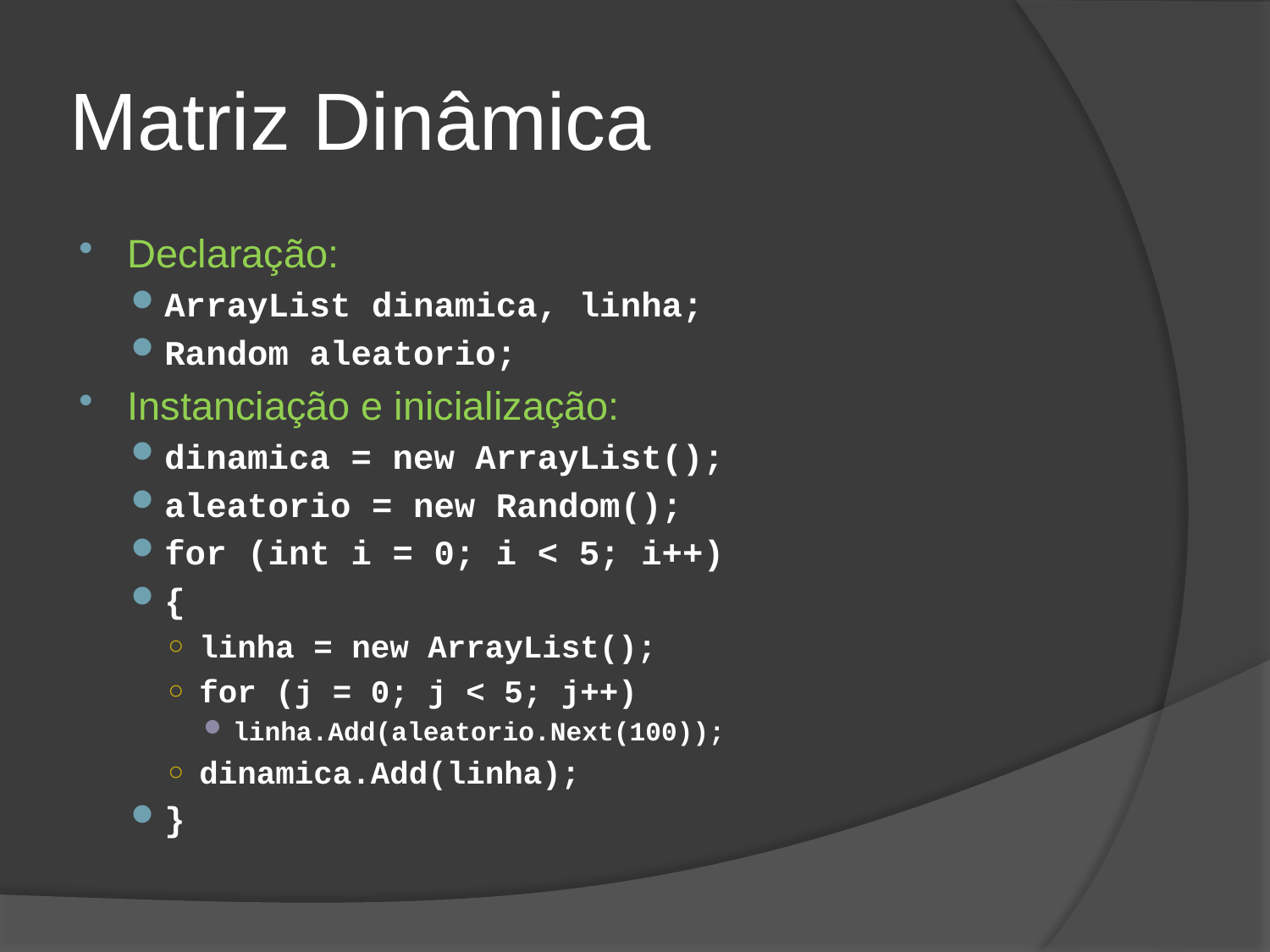

# Matriz Dinâmica
Declaração:
ArrayList dinamica, linha;
Random aleatorio;
Instanciação e inicialização:
dinamica = new ArrayList();
aleatorio = new Random();
for (int i = 0; i < 5; i++)
{
linha = new ArrayList();
for (j = 0; j < 5; j++)
linha.Add(aleatorio.Next(100));
dinamica.Add(linha);
}